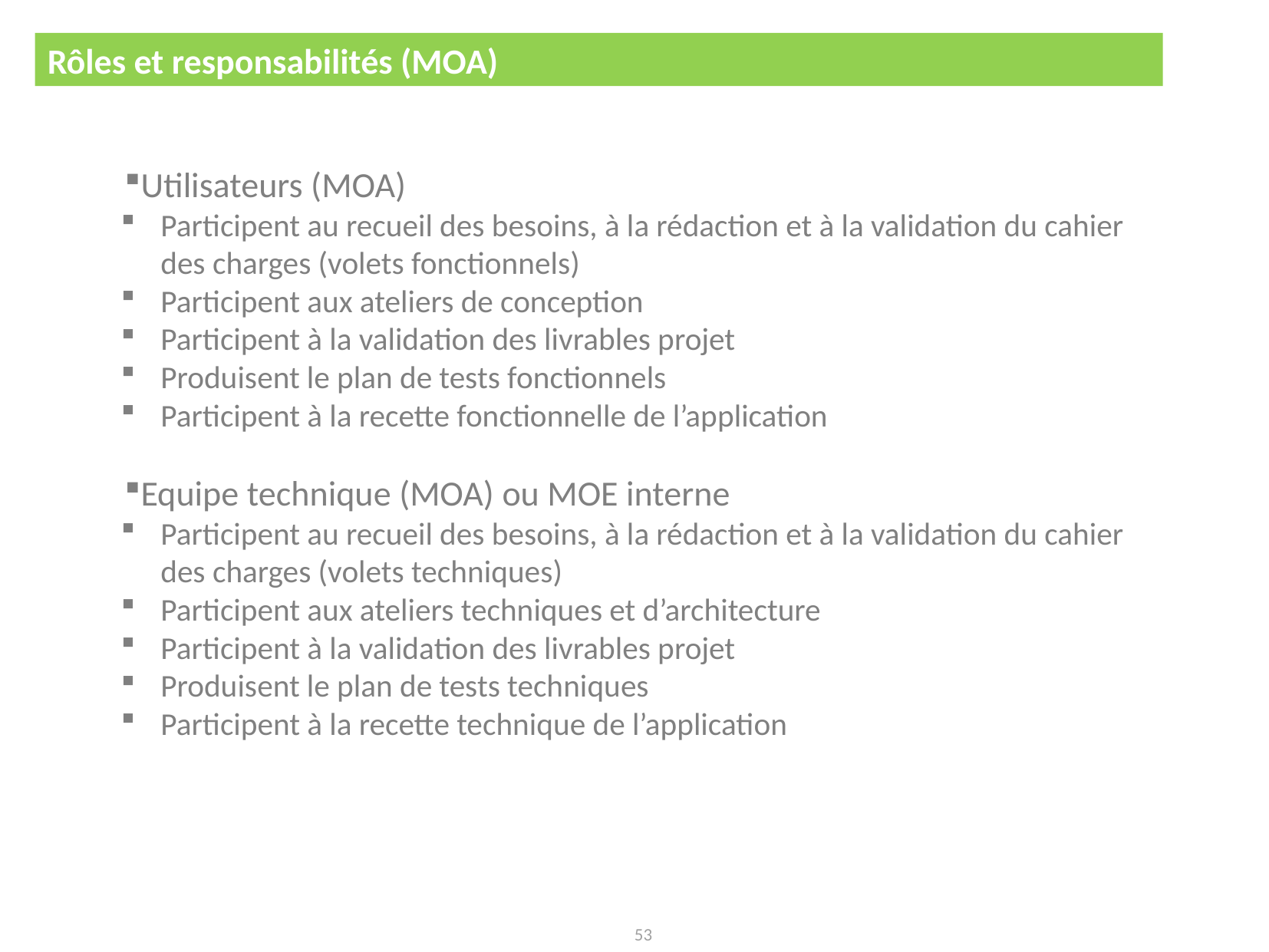

Rôles et responsabilités (MOA)
Cahier des charges : objectifs et typologie
Utilisateurs (MOA)
Participent au recueil des besoins, à la rédaction et à la validation du cahier des charges (volets fonctionnels)
Participent aux ateliers de conception
Participent à la validation des livrables projet
Produisent le plan de tests fonctionnels
Participent à la recette fonctionnelle de l’application

Equipe technique (MOA) ou MOE interne
Participent au recueil des besoins, à la rédaction et à la validation du cahier des charges (volets techniques)
Participent aux ateliers techniques et d’architecture
Participent à la validation des livrables projet
Produisent le plan de tests techniques
Participent à la recette technique de l’application
53